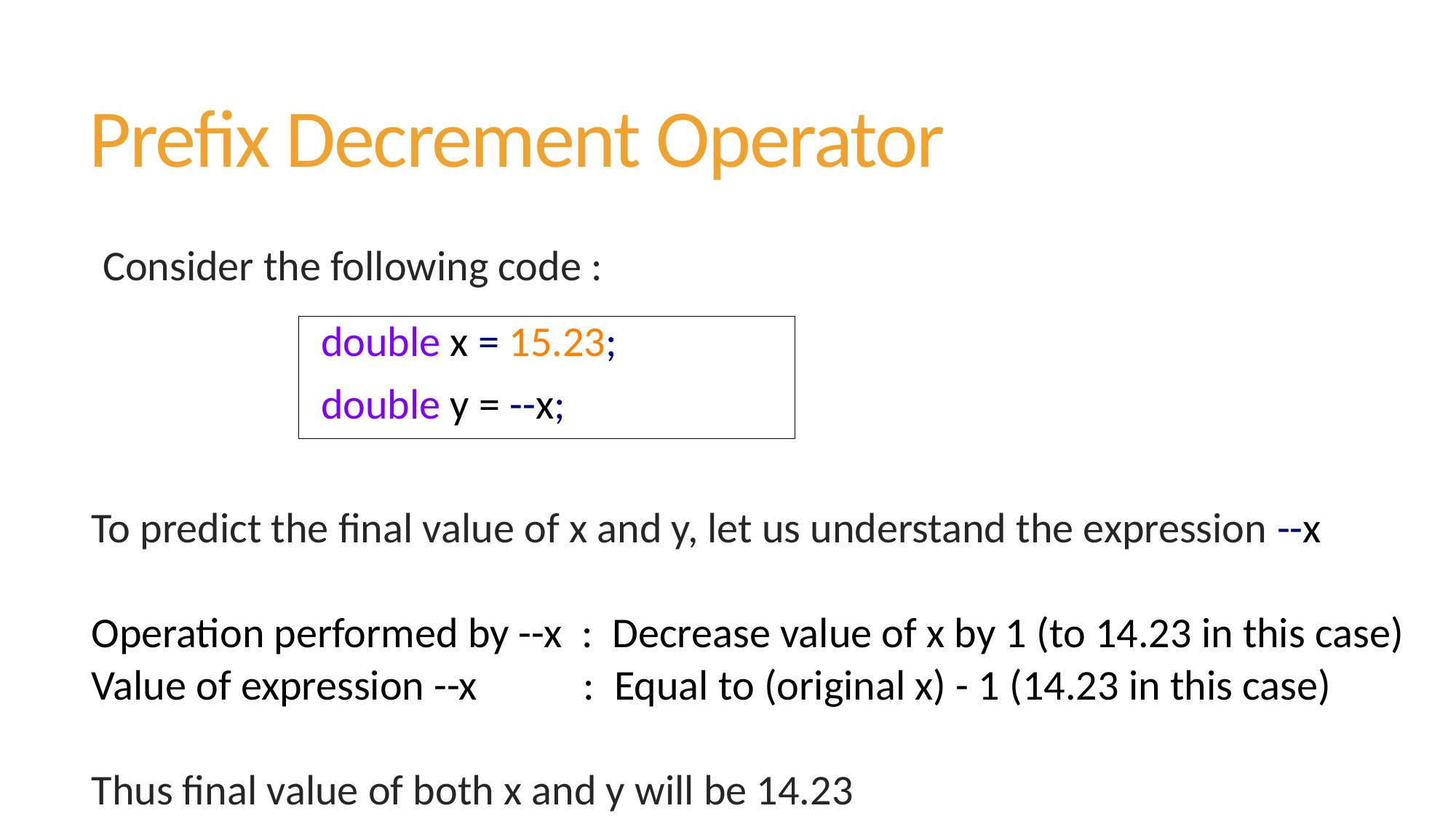

# Prefix Decrement Operator
Consider the following code :

To predict the final value of x and y, let us understand the expression --x

Operation performed by --x  :  Decrease value of x by 1 (to 14.23 in this case)
Value of expression --x           :  Equal to (original x) - 1 (14.23 in this case)

Thus final value of both x and y will be 14.23

double x = 15.23;
double y = --x;